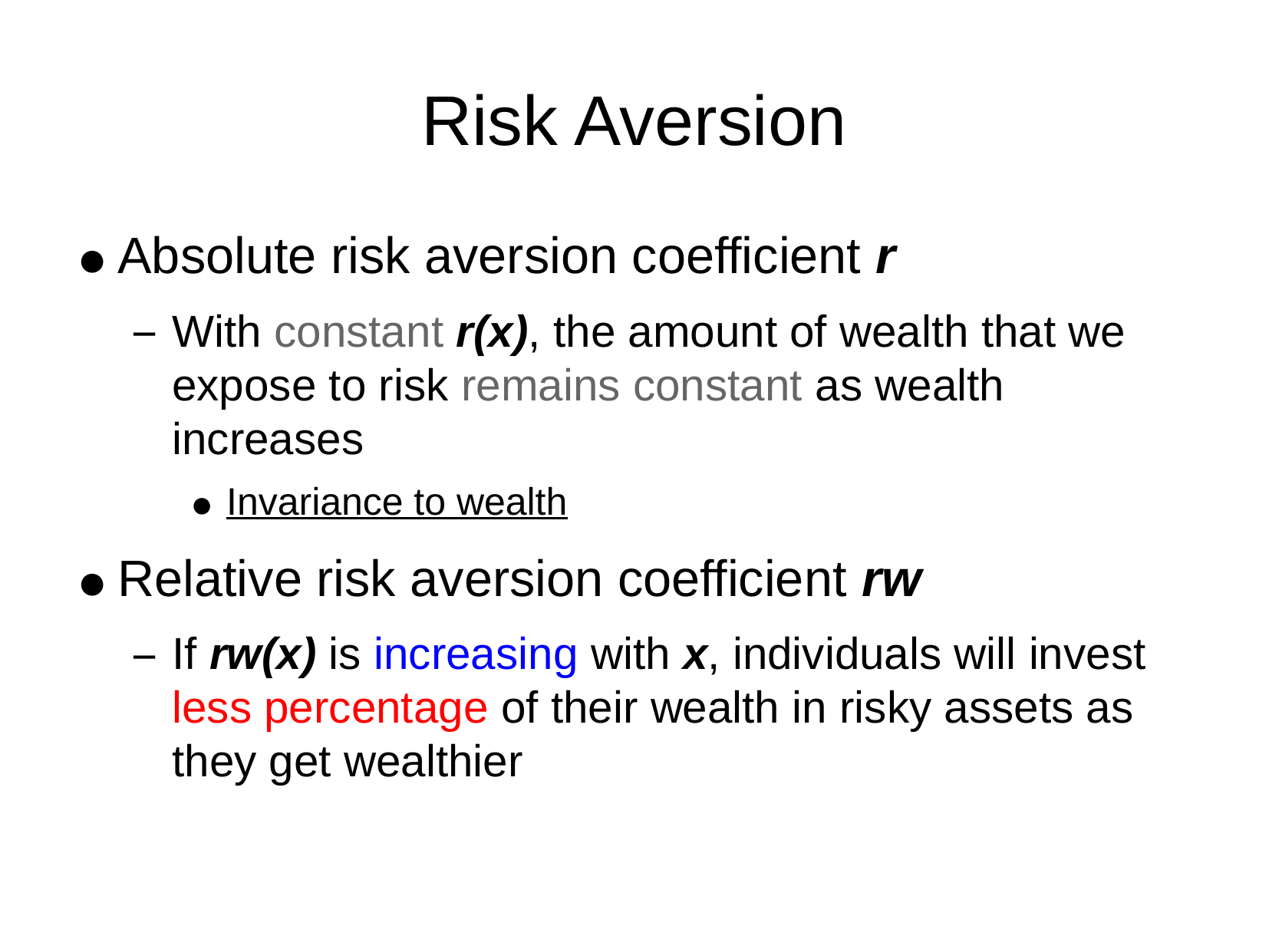

Risk Aversion
Absolute risk aversion coefficient r
With constant r(x), the amount of wealth that we expose to risk remains constant as wealth increases
Invariance to wealth
Relative risk aversion coefficient rw
If rw(x) is increasing with x, individuals will invest  less percentage of their wealth in risky assets as they get wealthier